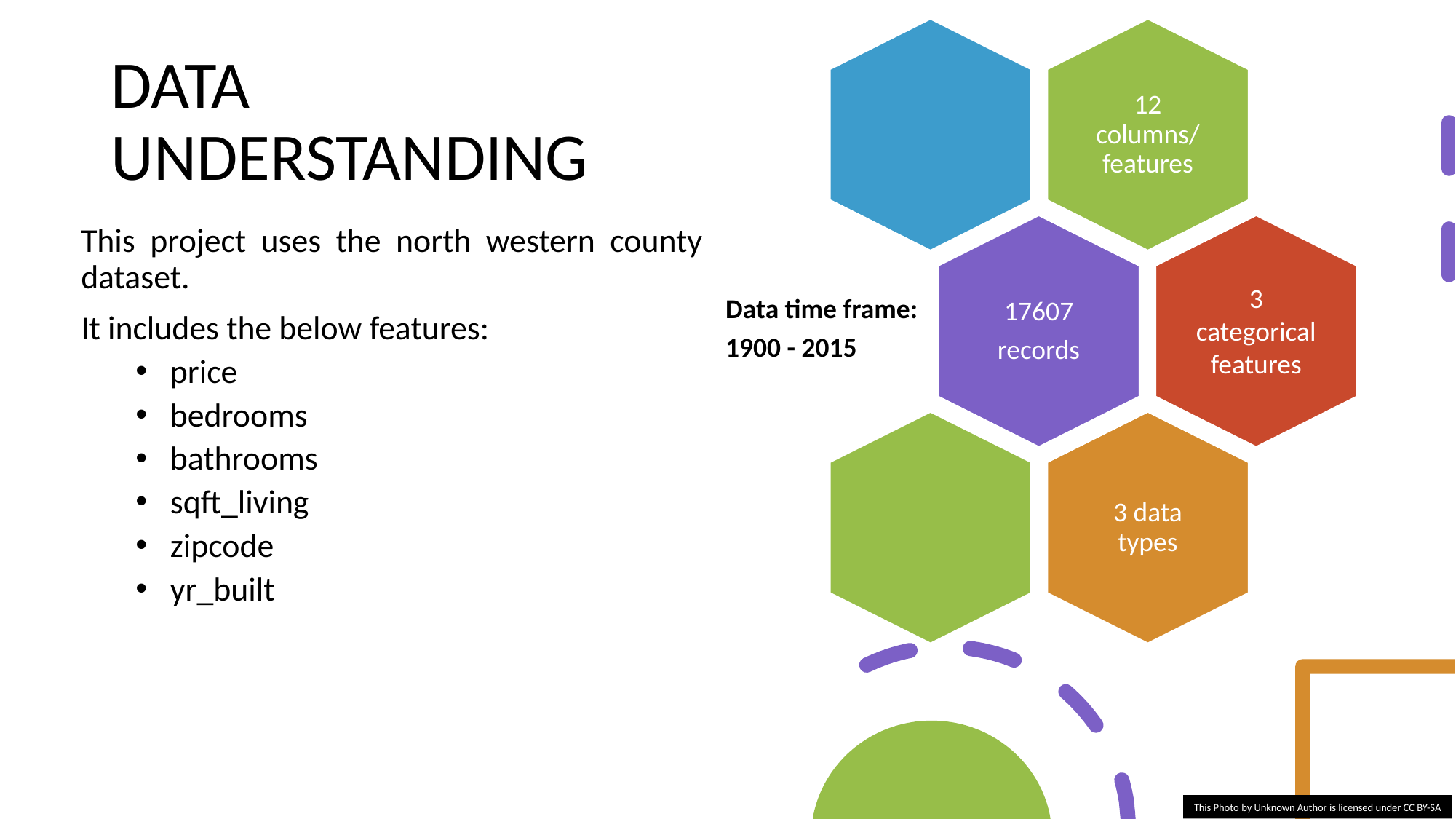

12 columns/ features

17607
records
Data time frame:
1900 - 2015

3 data types

# DATA UNDERSTANDING
This project uses the north western county dataset.
It includes the below features:
 price
 bedrooms
 bathrooms
 sqft_living
 zipcode
 yr_built

3 categorical features

This Photo by Unknown Author is licensed under CC BY-SA